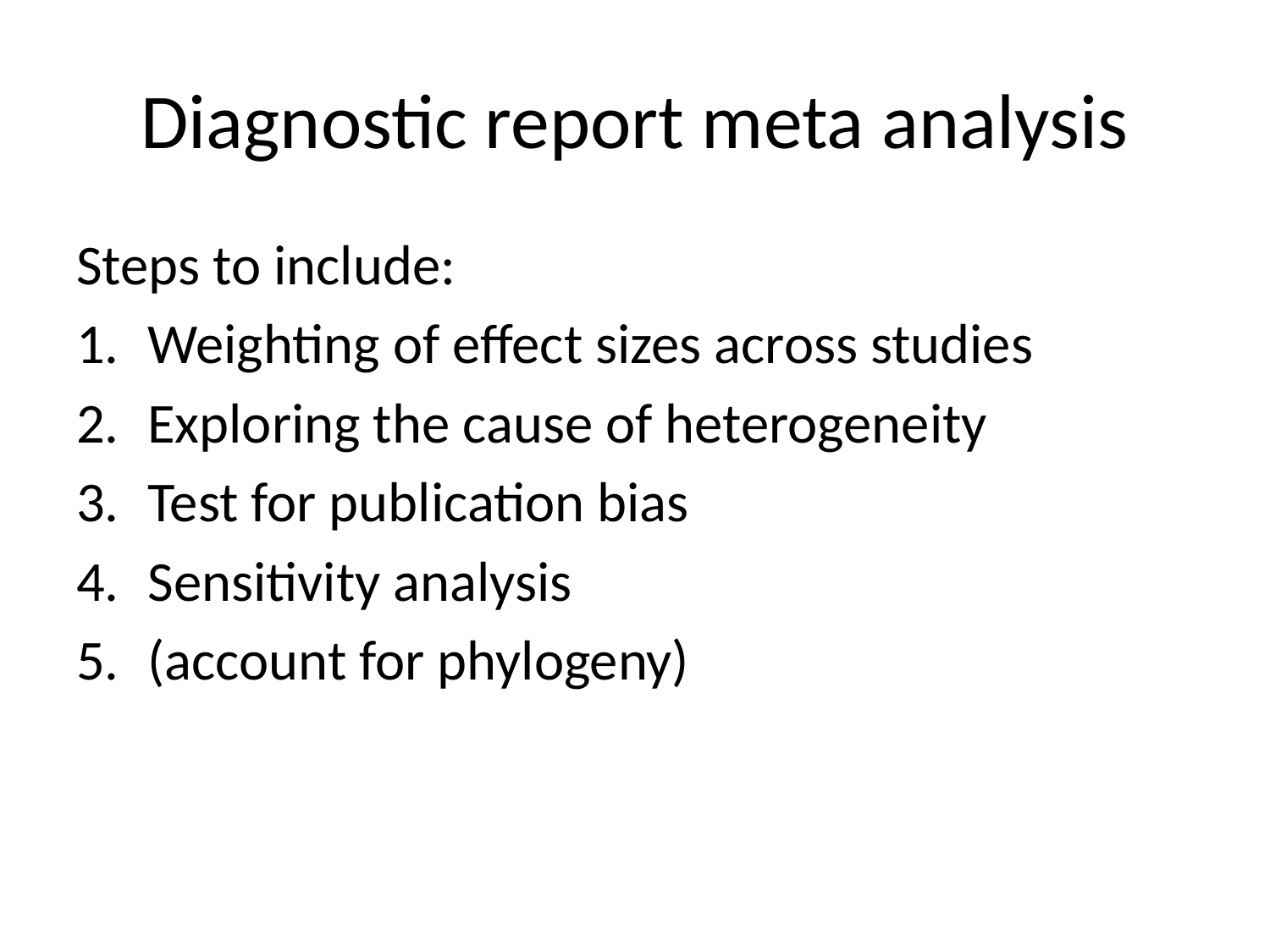

# Diagnostic report meta analysis
Steps to include:
Weighting of effect sizes across studies
Exploring the cause of heterogeneity
Test for publication bias
Sensitivity analysis
(account for phylogeny)